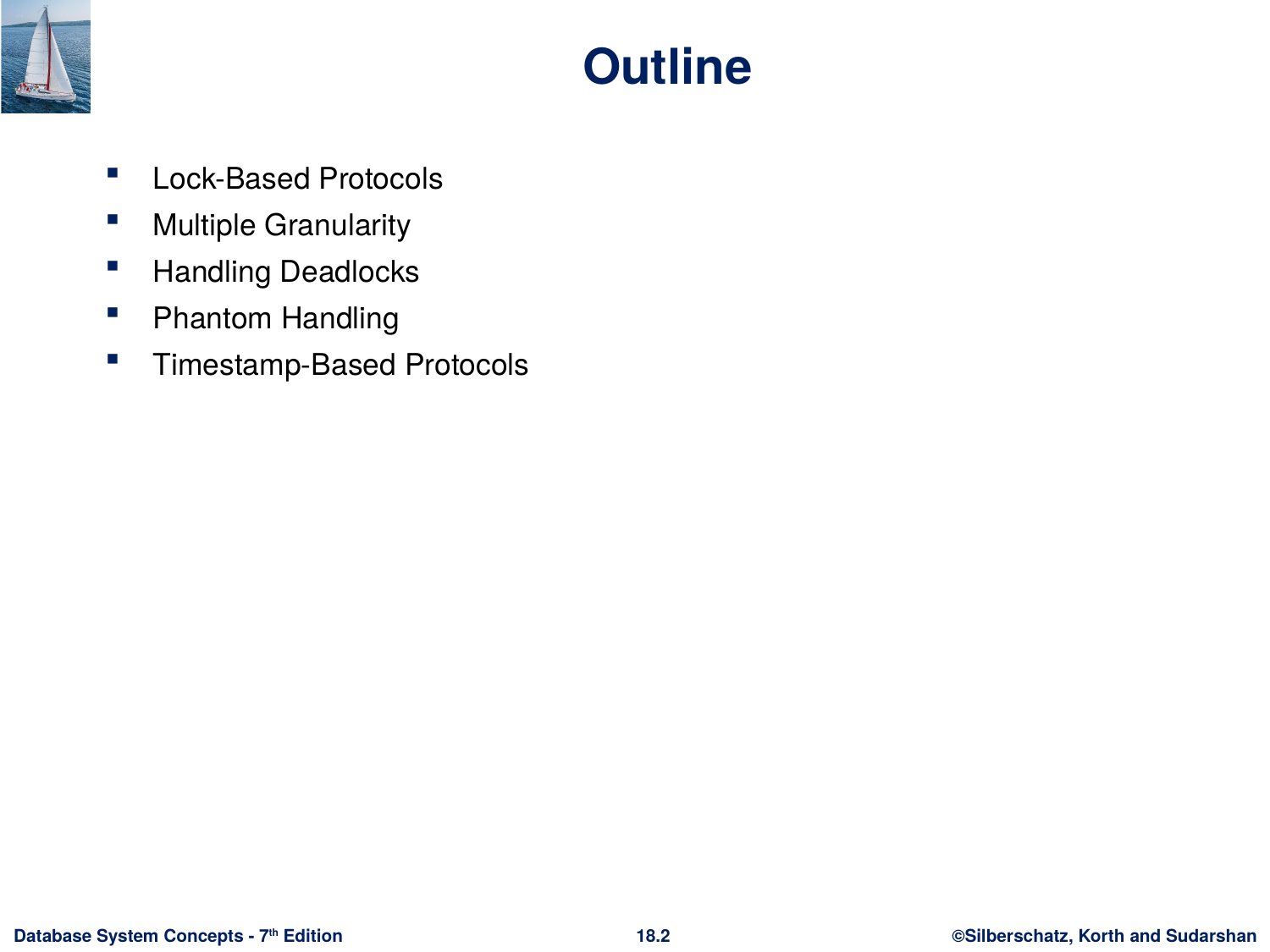

# Outline
Lock-Based Protocols
Multiple Granularity
Handling Deadlocks
Phantom Handling
Timestamp-Based Protocols